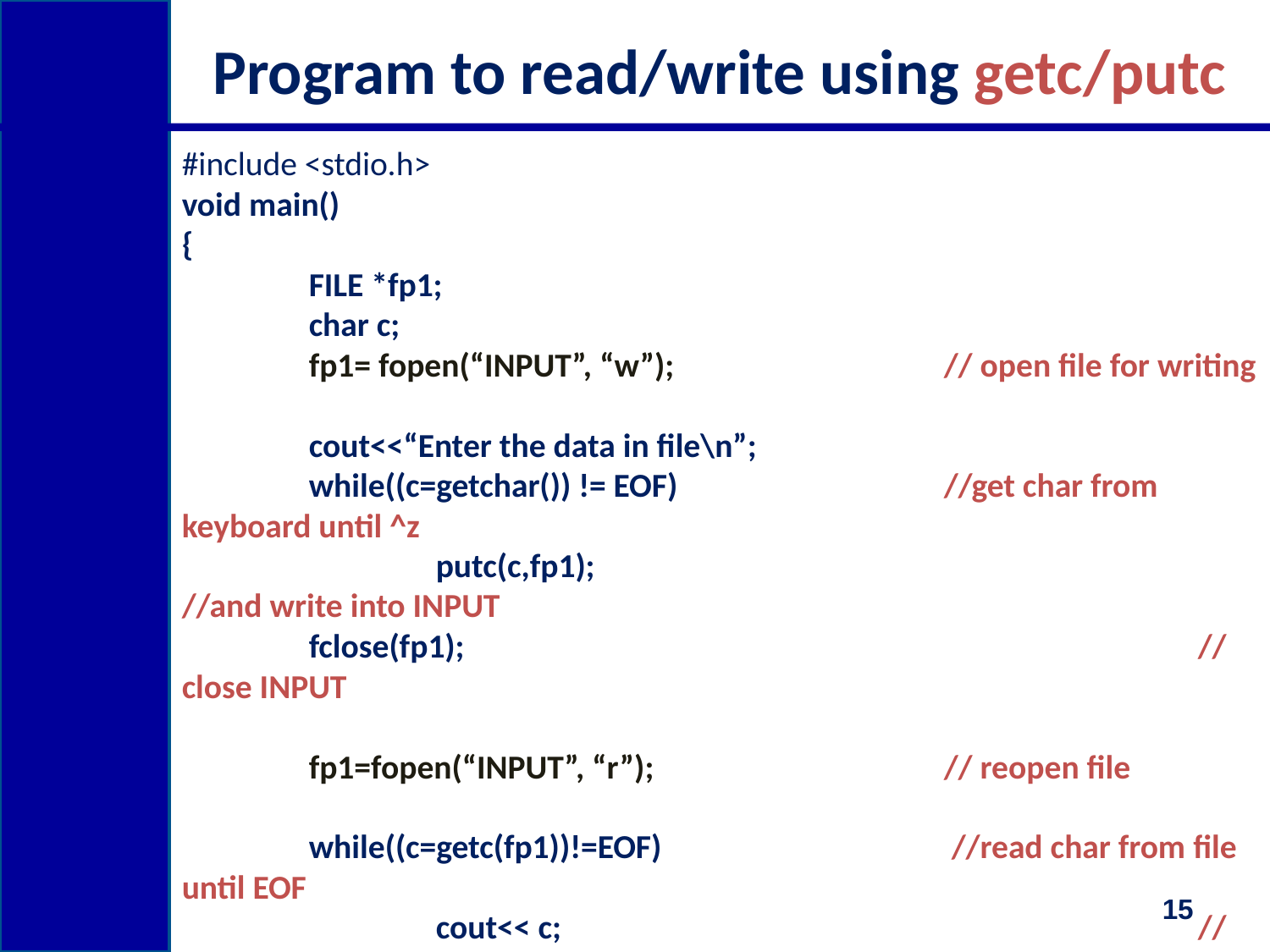

# Program to read/write using getc/putc
#include <stdio.h>
void main()
{
 	FILE *fp1;
	char c;
	fp1= fopen(“INPUT”, “w”); 			// open file for writing

	cout<<“Enter the data in file\n”;
	while((c=getchar()) != EOF) 			//get char from keyboard until ^z
		putc(c,fp1); 					//and write into INPUT
	fclose(fp1); 	 					// close INPUT

	fp1=fopen(“INPUT”, “r”); 			// reopen file

	while((c=getc(fp1))!=EOF) 			 //read char from file until EOF
		cout<< c;						// print character to screen

	fclose(fp1);
}
15